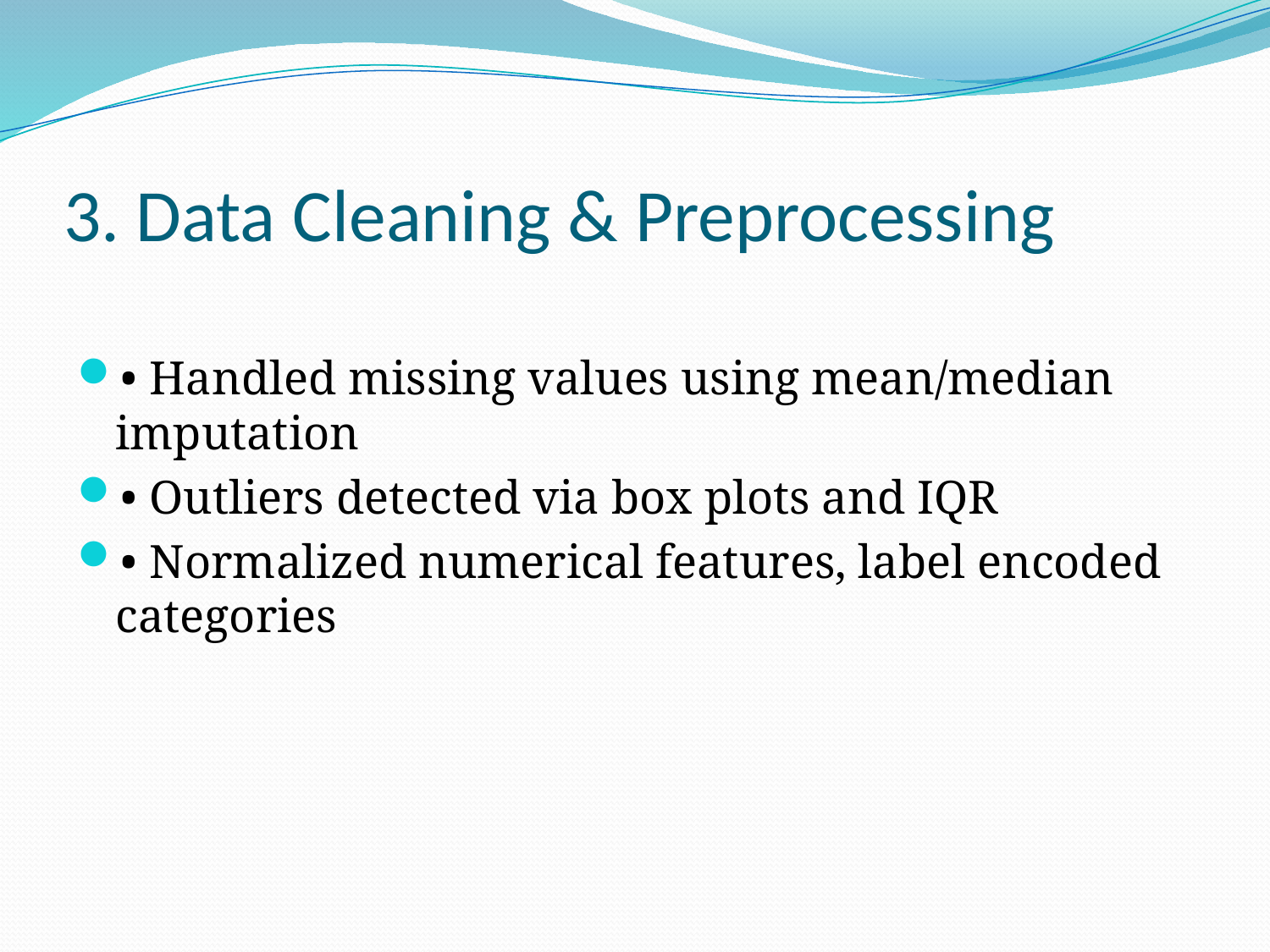

# 3. Data Cleaning & Preprocessing
• Handled missing values using mean/median imputation
• Outliers detected via box plots and IQR
• Normalized numerical features, label encoded categories